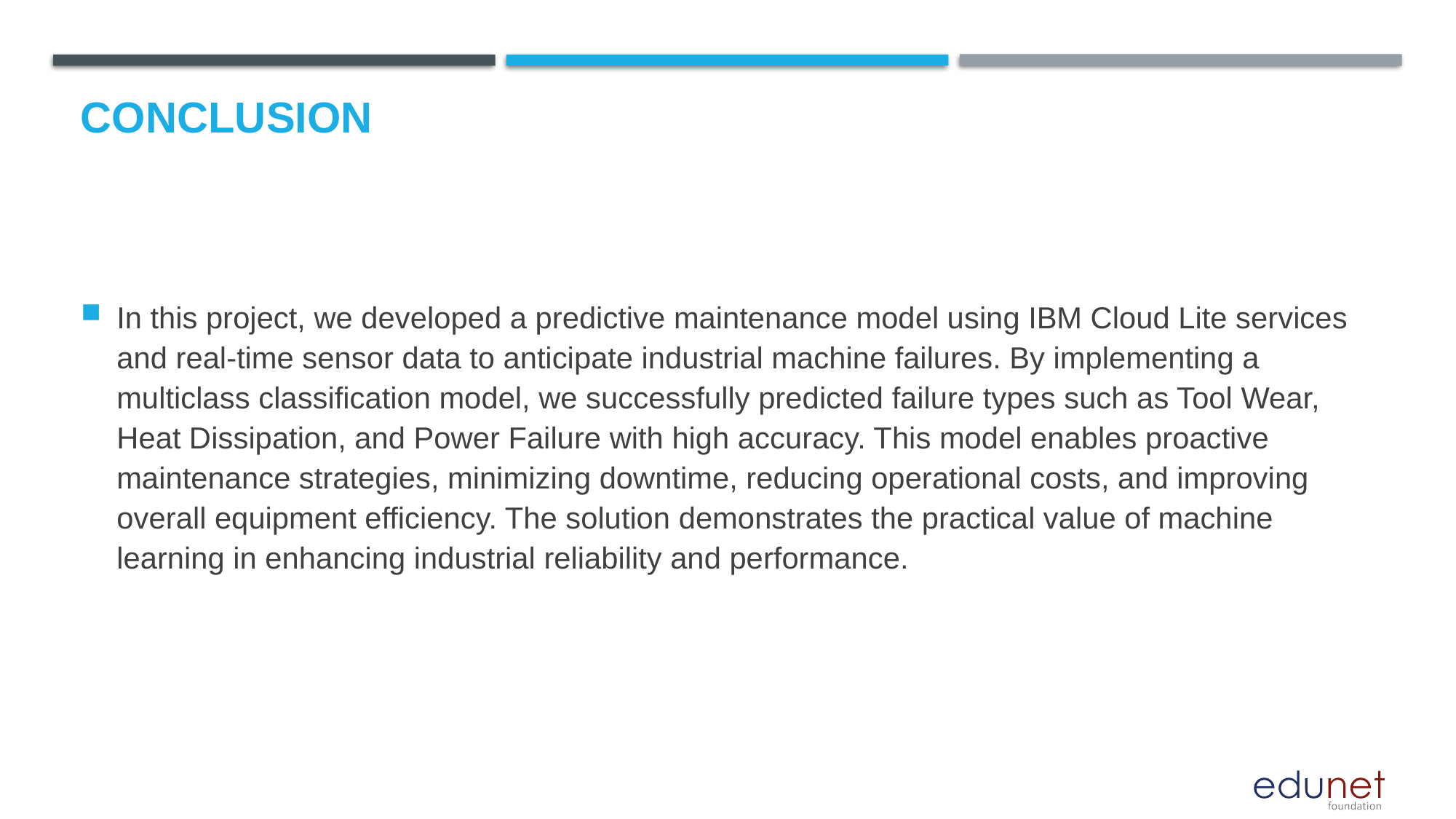

# Conclusion
In this project, we developed a predictive maintenance model using IBM Cloud Lite services and real-time sensor data to anticipate industrial machine failures. By implementing a multiclass classification model, we successfully predicted failure types such as Tool Wear, Heat Dissipation, and Power Failure with high accuracy. This model enables proactive maintenance strategies, minimizing downtime, reducing operational costs, and improving overall equipment efficiency. The solution demonstrates the practical value of machine learning in enhancing industrial reliability and performance.